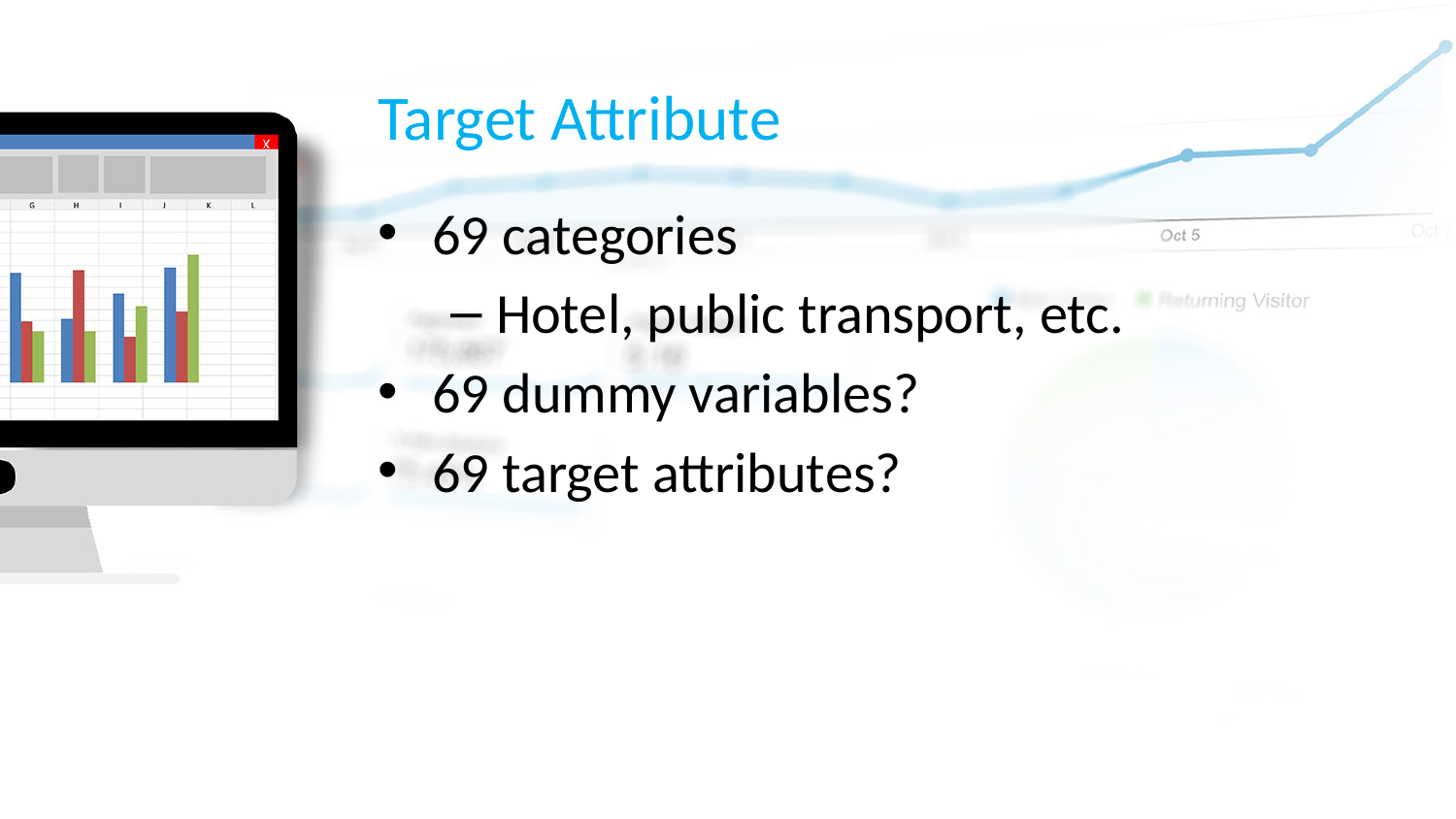

# Target Attribute
69 categories
Hotel, public transport, etc.
69 dummy variables?
69 target attributes?